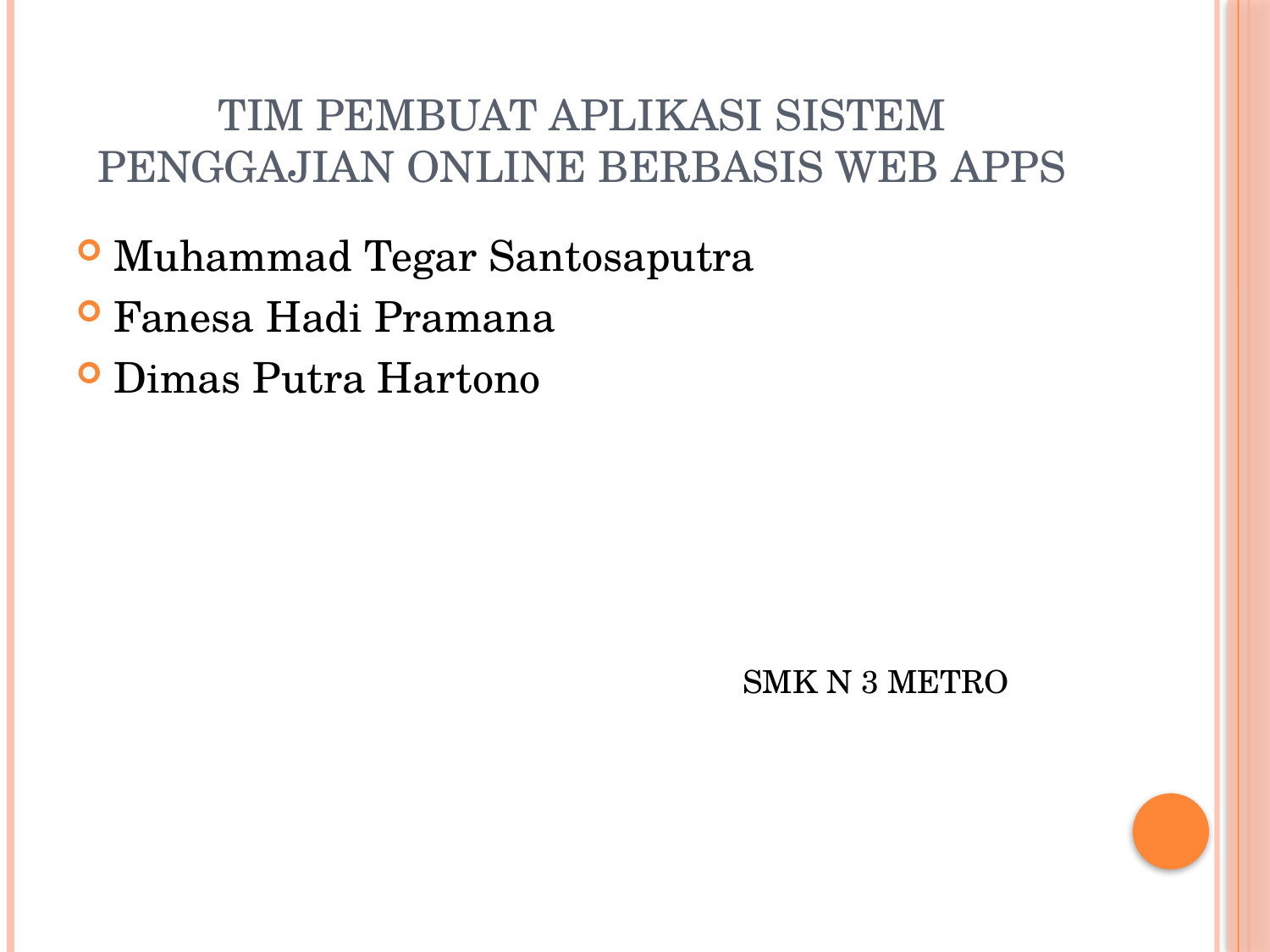

# TIM Pembuat Aplikasi Sistem Penggajian Online Berbasis Web Apps
Muhammad Tegar Santosaputra
Fanesa Hadi Pramana
Dimas Putra Hartono
SMK N 3 METRO